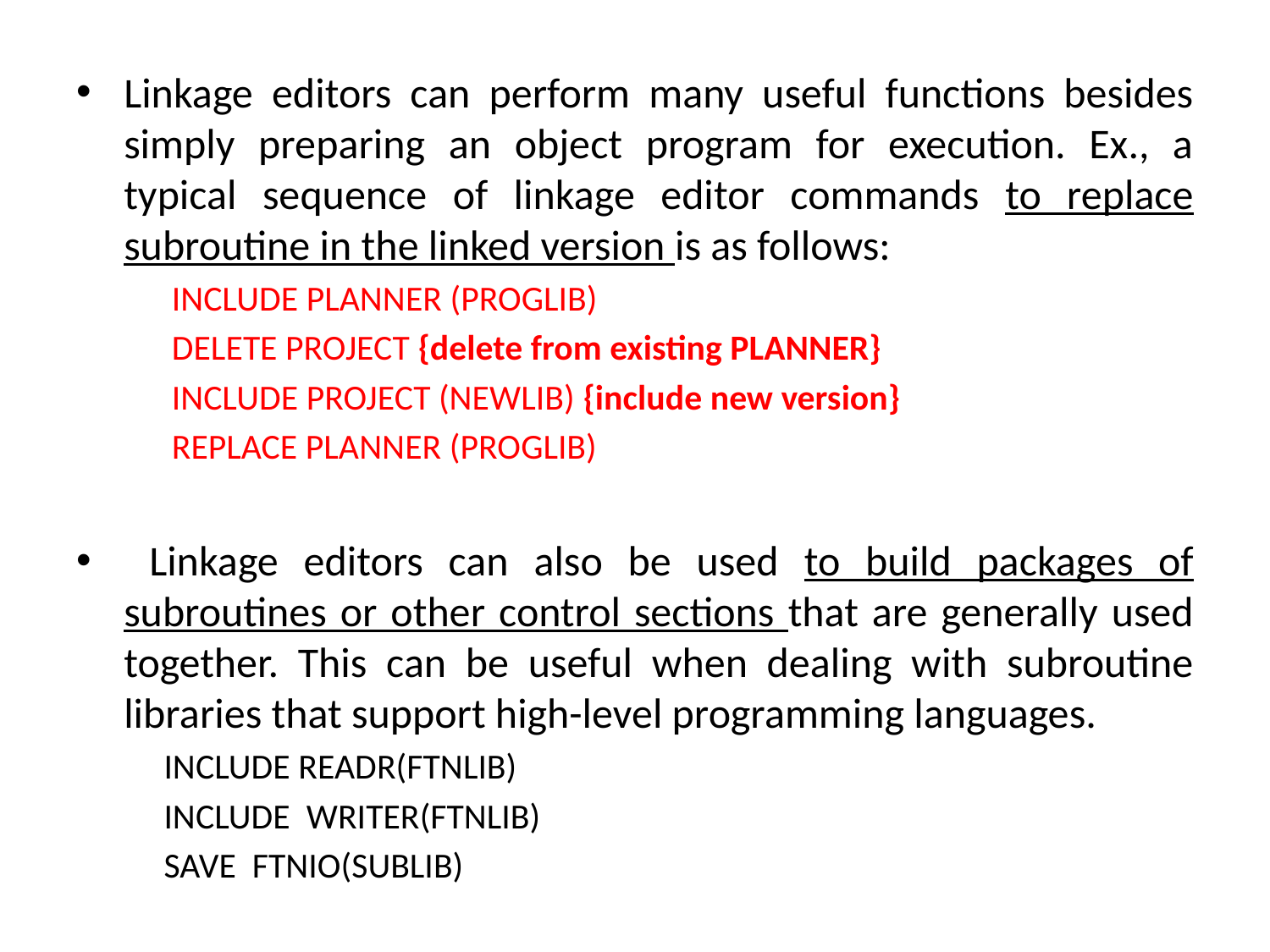

Linkage editors can perform many useful functions besides simply preparing an object program for execution. Ex., a typical sequence of linkage editor commands to replace subroutine in the linked version is as follows:
    INCLUDE PLANNER (PROGLIB)
    DELETE PROJECT {delete from existing PLANNER}
    INCLUDE PROJECT (NEWLIB) {include new version}
    REPLACE PLANNER (PROGLIB)

 Linkage editors can also be used to build packages of subroutines or other control sections that are generally used together. This can be useful when dealing with subroutine libraries that support high-level programming languages.
   INCLUDE READR(FTNLIB)
   INCLUDE  WRITER(FTNLIB)
   SAVE  FTNIO(SUBLIB)